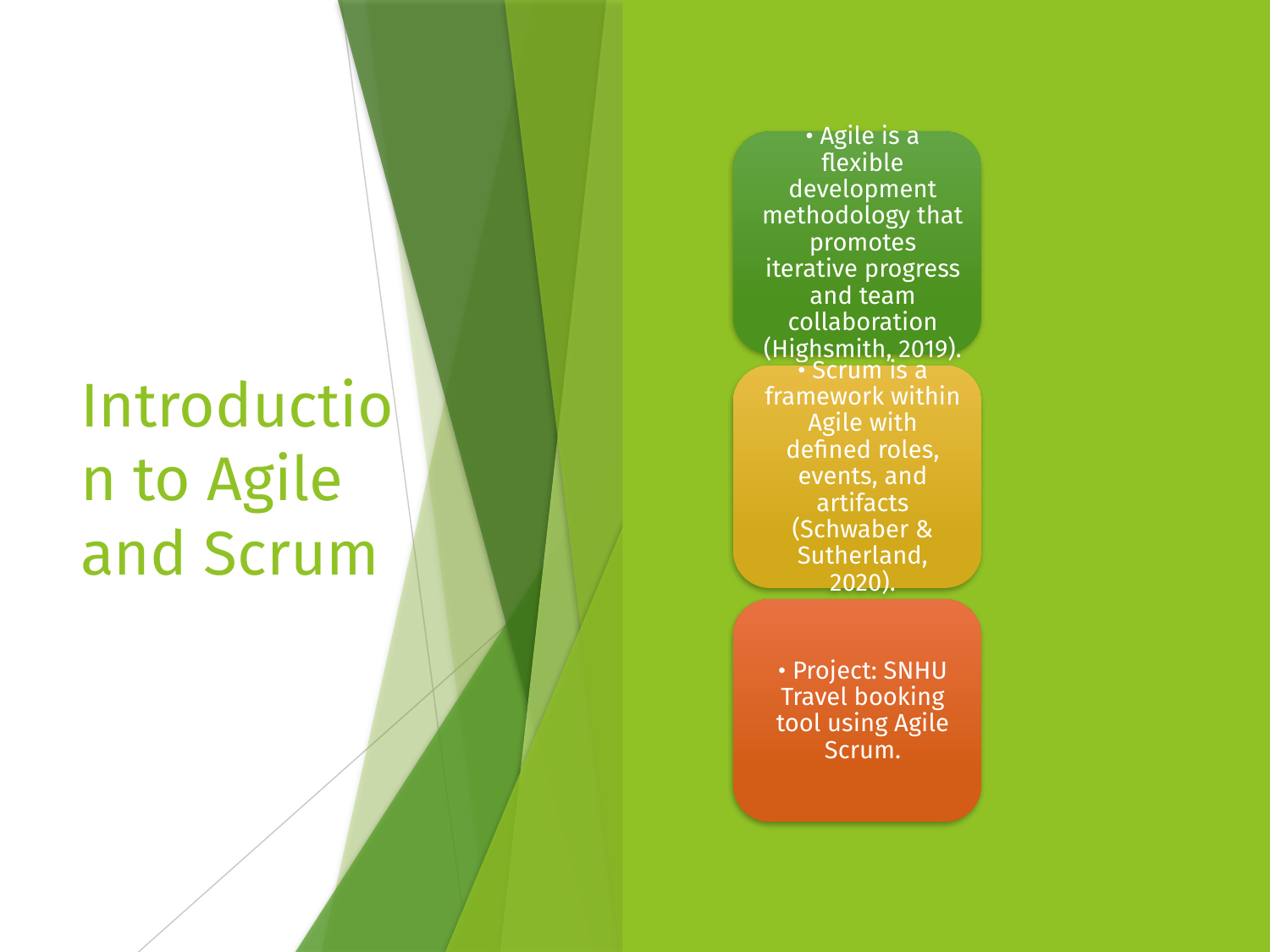

• Agile is a flexible development methodology that promotes iterative progress and team collaboration (Highsmith, 2019).
• Scrum is a framework within Agile with defined roles, events, and artifacts (Schwaber & Sutherland, 2020).
• Project: SNHU Travel booking tool using Agile Scrum.
# Introduction to Agile and Scrum